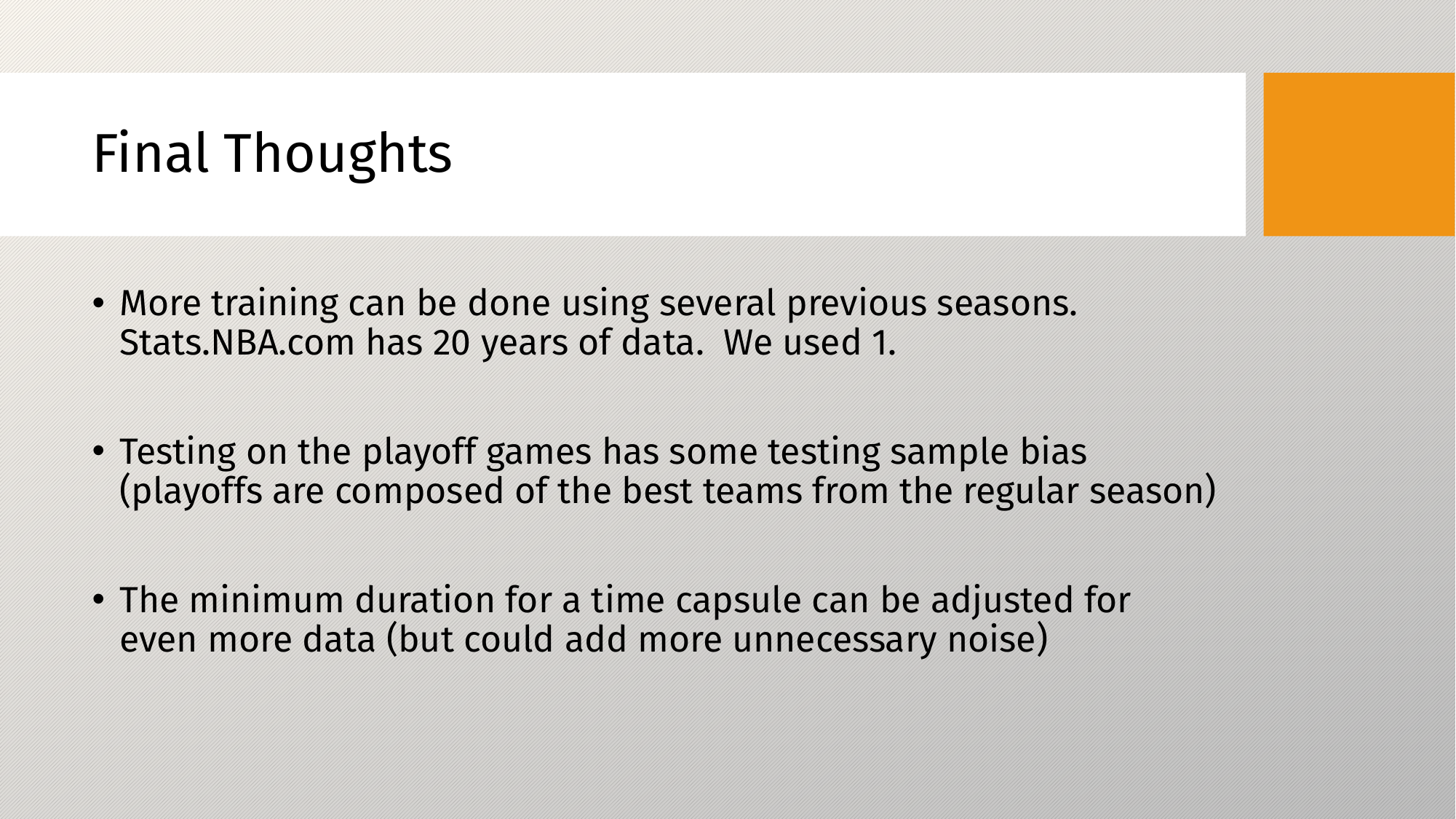

# Final Thoughts
More training can be done using several previous seasons.  Stats.NBA.com has 20 years of data.  We used 1.

Testing on the playoff games has some testing sample bias (playoffs are composed of the best teams from the regular season)

The minimum duration for a time capsule can be adjusted for even more data (but could add more unnecessary noise)